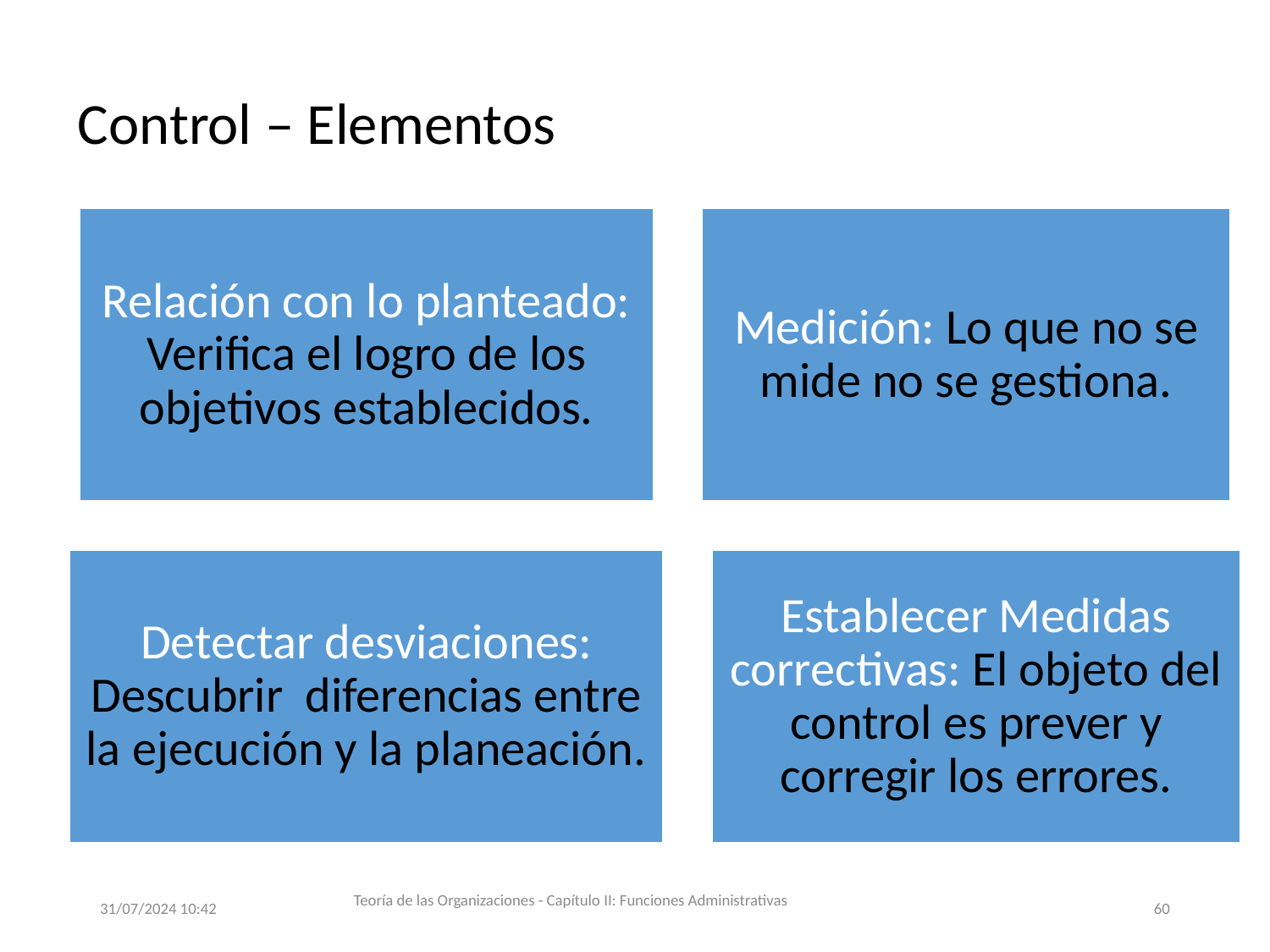

# Control – Elementos
Relación con lo planteado: Verifica el logro de los objetivos establecidos.
Medición: Lo que no se mide no se gestiona.
Detectar desviaciones: Descubrir  diferencias entre la ejecución y la planeación.
Establecer Medidas correctivas: El objeto del control es prever y corregir los errores.
Teoría de las Organizaciones - Capítulo II: Funciones Administrativas
31/07/2024 10:42
60